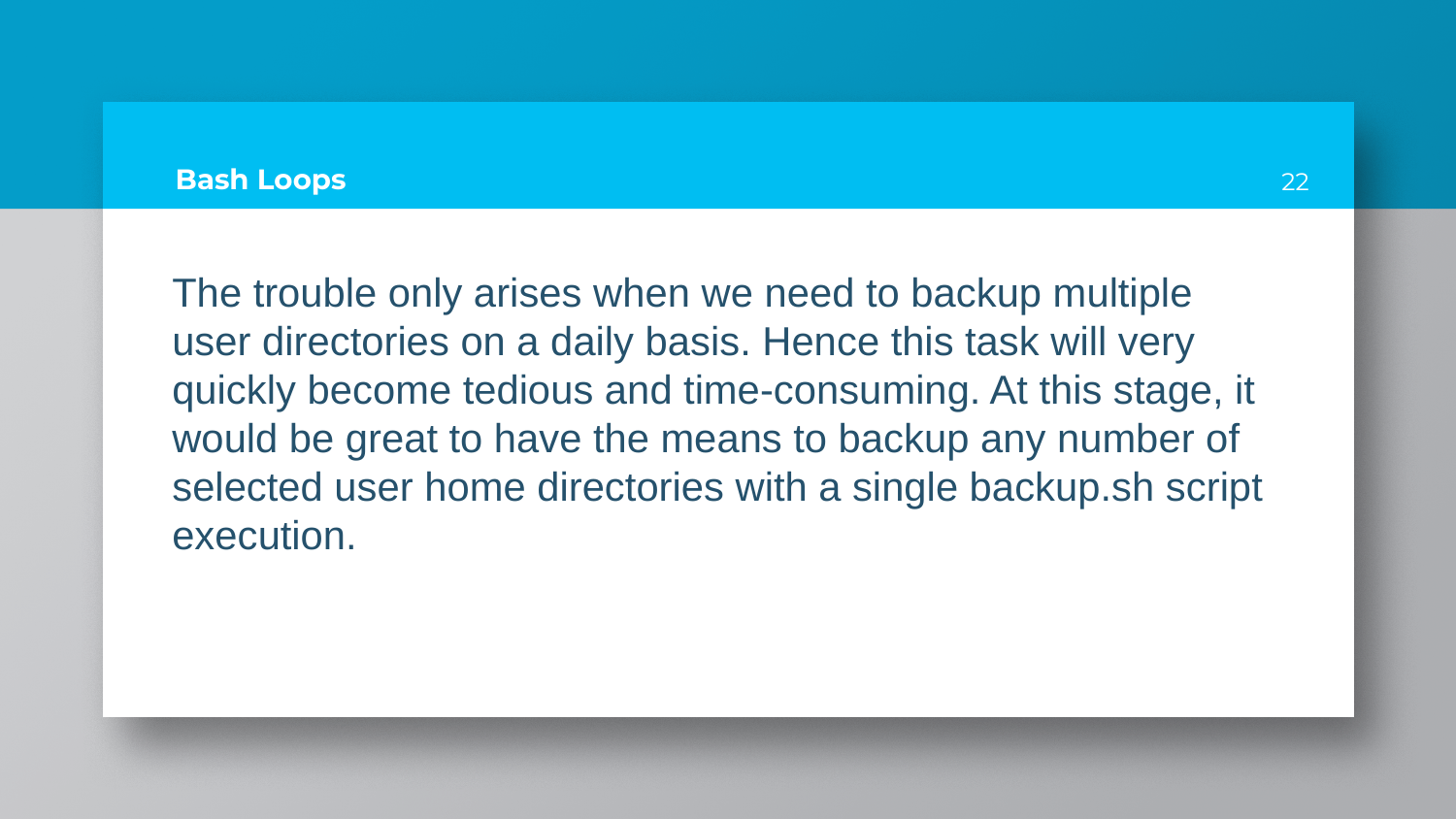

# Bash Loops
22
The trouble only arises when we need to backup multiple user directories on a daily basis. Hence this task will very quickly become tedious and time-consuming. At this stage, it would be great to have the means to backup any number of selected user home directories with a single backup.sh script execution.